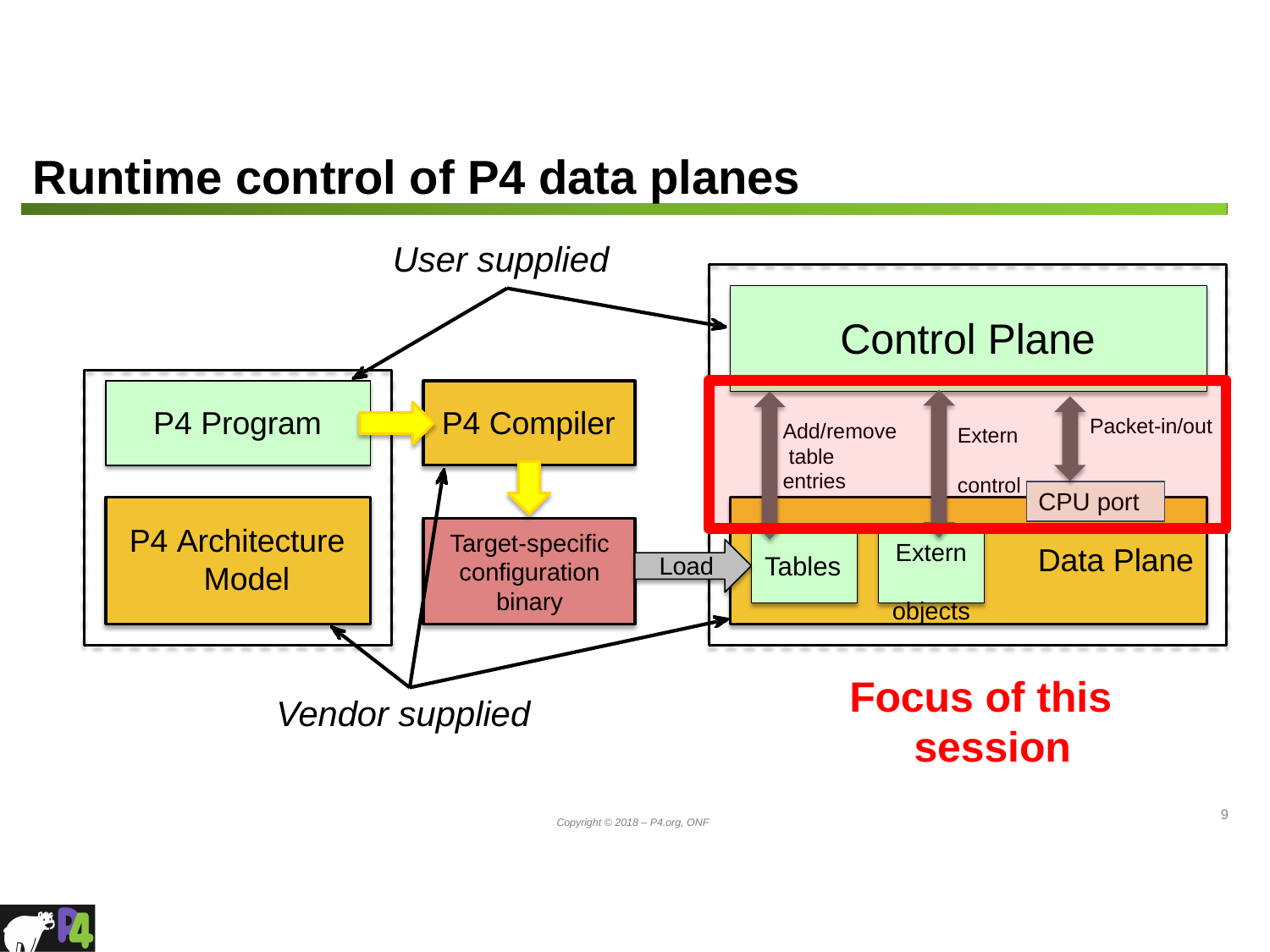

# Runtime control of P4 data planes

User supplied

Control Plane

P4 Program
P4 Compiler
Packet-in/out
Add/remove  table entries
Extern  control

CPU port

P4 Architecture  Model

Target-specific  configuration  binary

Extern  objects
Data Plane
Tables
Load
Focus of this  session
Vendor supplied
9
Copyright © 2018 – P4.org, ONF